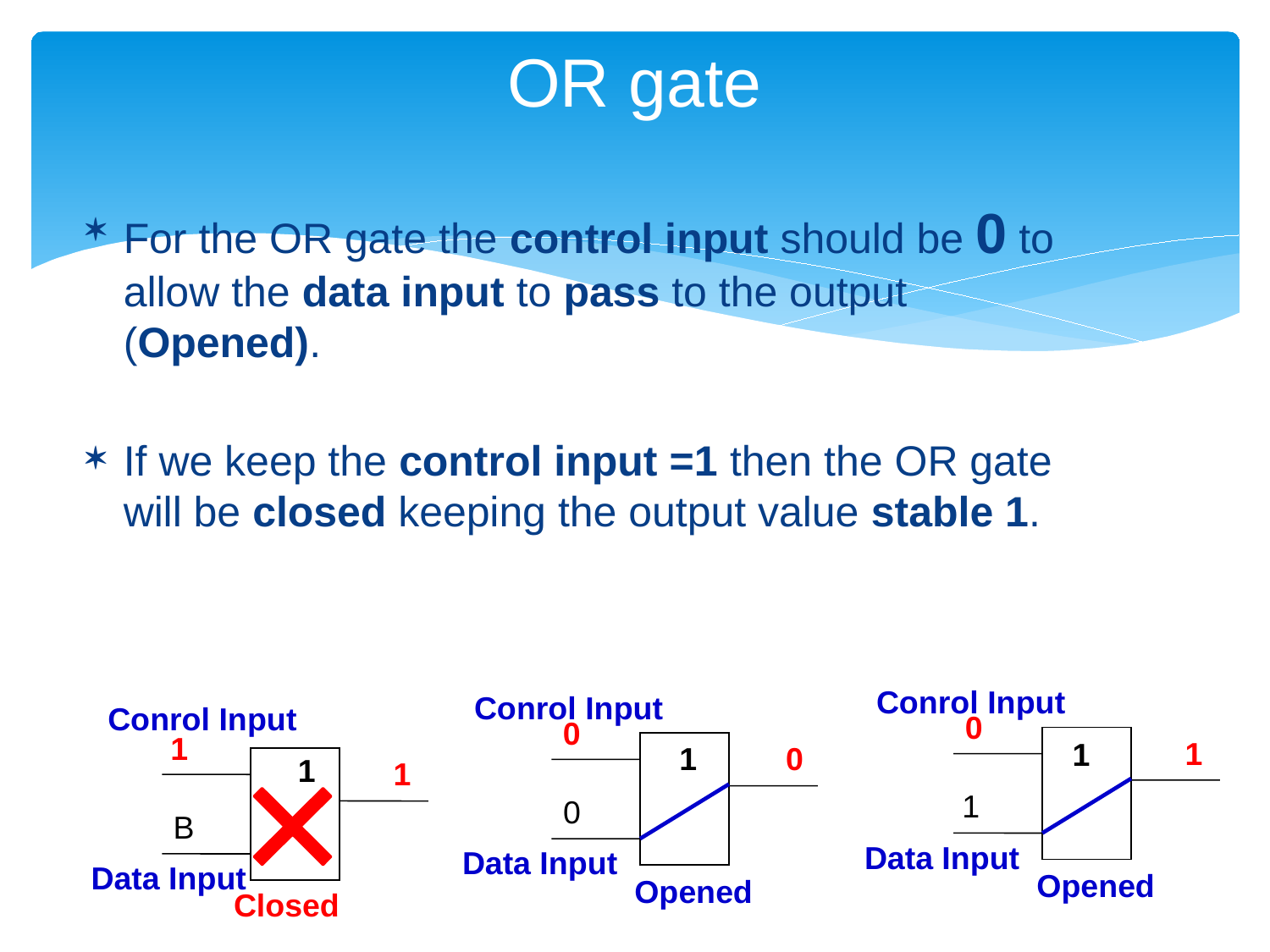

# OR gate
For the OR gate the control input should be 0 to allow the data input to pass to the output (Opened).

If we keep the control input =1 then the OR gate will be closed keeping the output value stable 1.

Conrol Input
Conrol Input
Conrol Input
1
1

1

B
Data Input
Closed
0

1
1
Opened
0

0
0
Opened
1
1
Data Input
Data Input